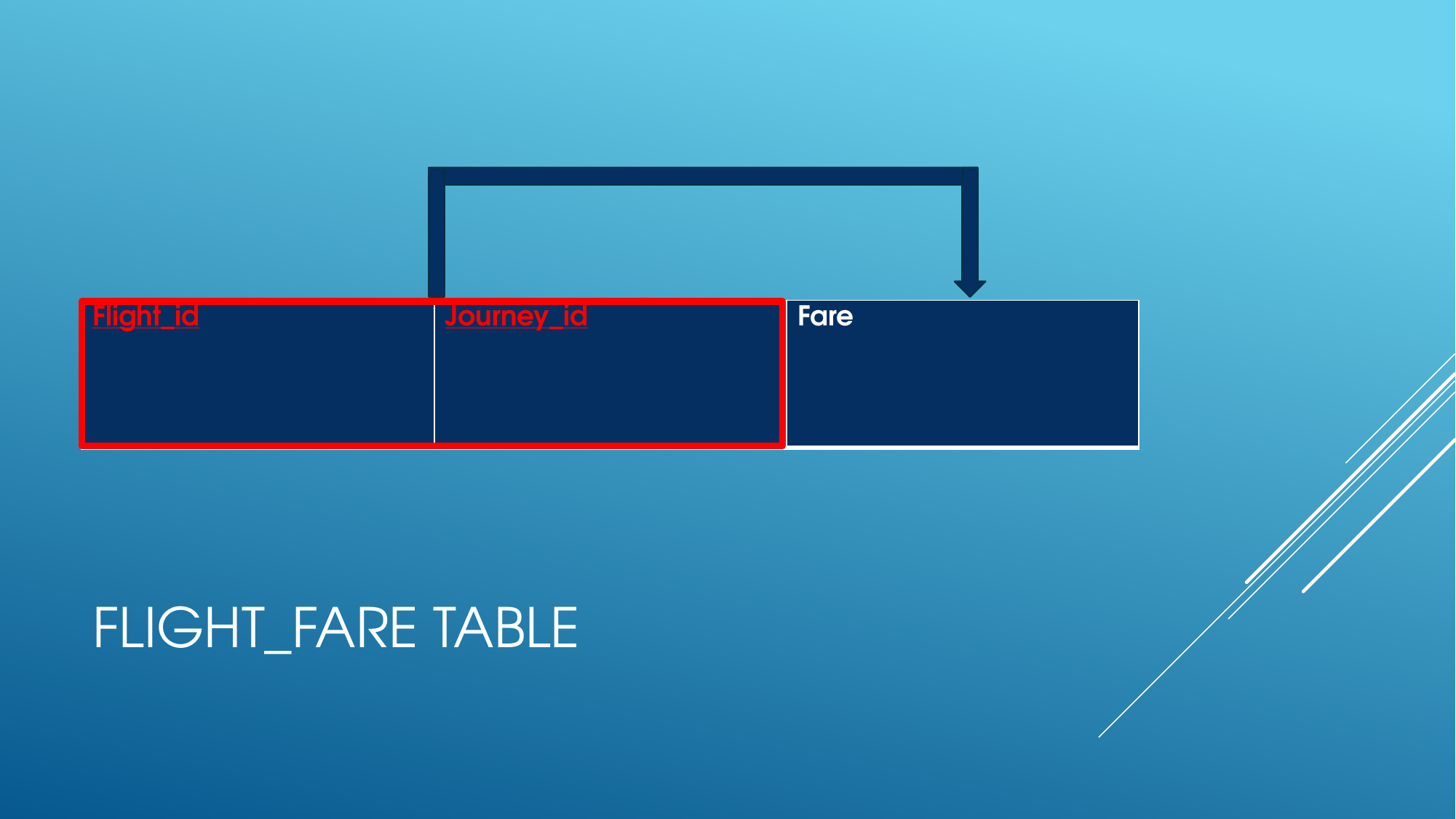

| Flight\_id | Journey\_id | Fare |
| --- | --- | --- |

# Flight_fare table